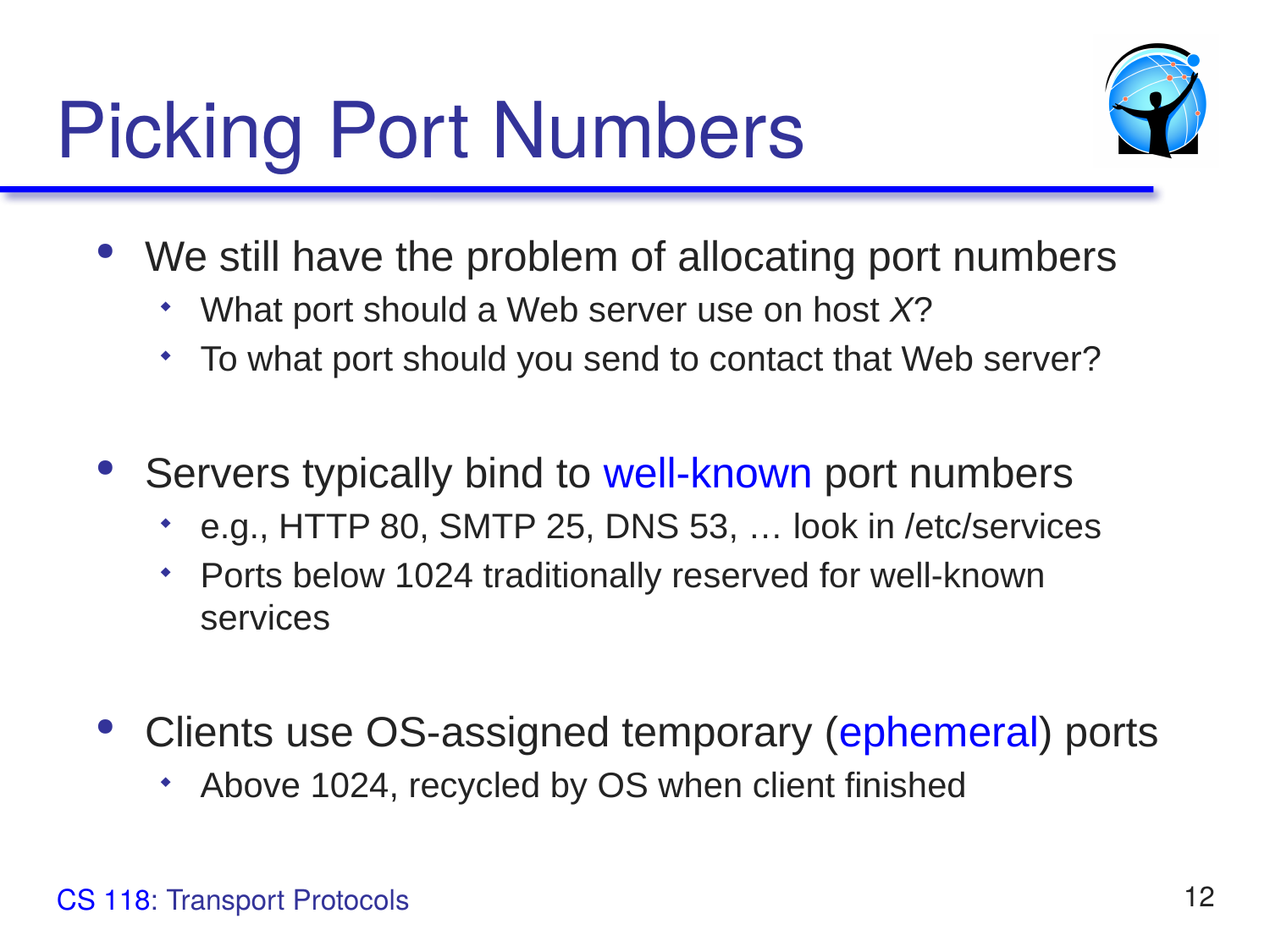

# Picking Port Numbers
We still have the problem of allocating port numbers
What port should a Web server use on host X?
To what port should you send to contact that Web server?

Servers typically bind to well-known port numbers
e.g., HTTP 80, SMTP 25, DNS 53, … look in /etc/services
Ports below 1024 traditionally reserved for well-known services

Clients use OS-assigned temporary (ephemeral) ports
Above 1024, recycled by OS when client finished
CS 118: Transport Protocols
12